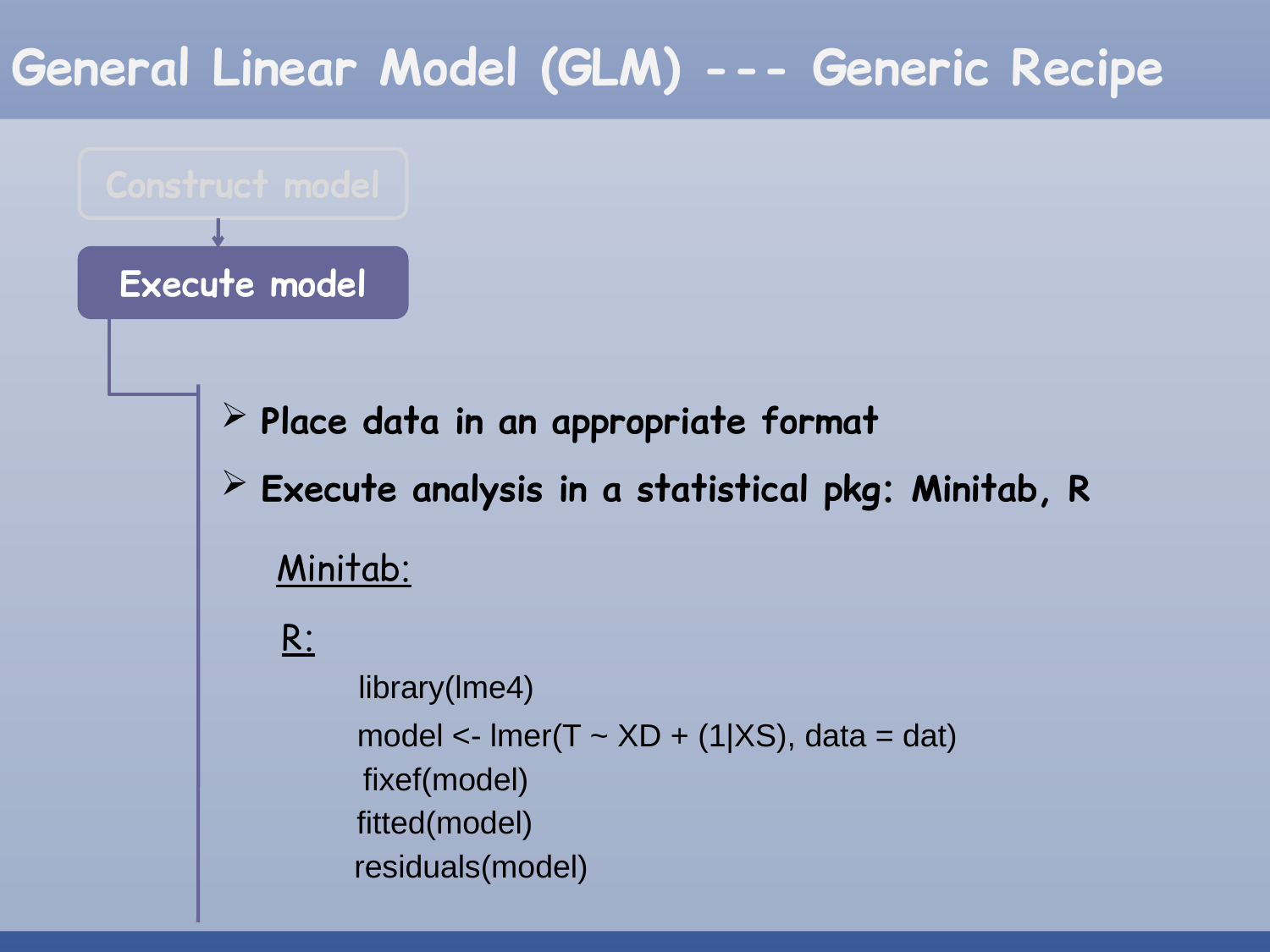

General Linear Model (GLM) --- Generic Recipe

Construct model
Execute model
 Place data in an appropriate format
 Execute analysis in a statistical pkg: Minitab, R
   Minitab:
    R:
             library(lme4)
              model <- lmer(T ~ XD + (1|XS), data = dat)
                fixef(model)
	 fitted(model)
               residuals(model)